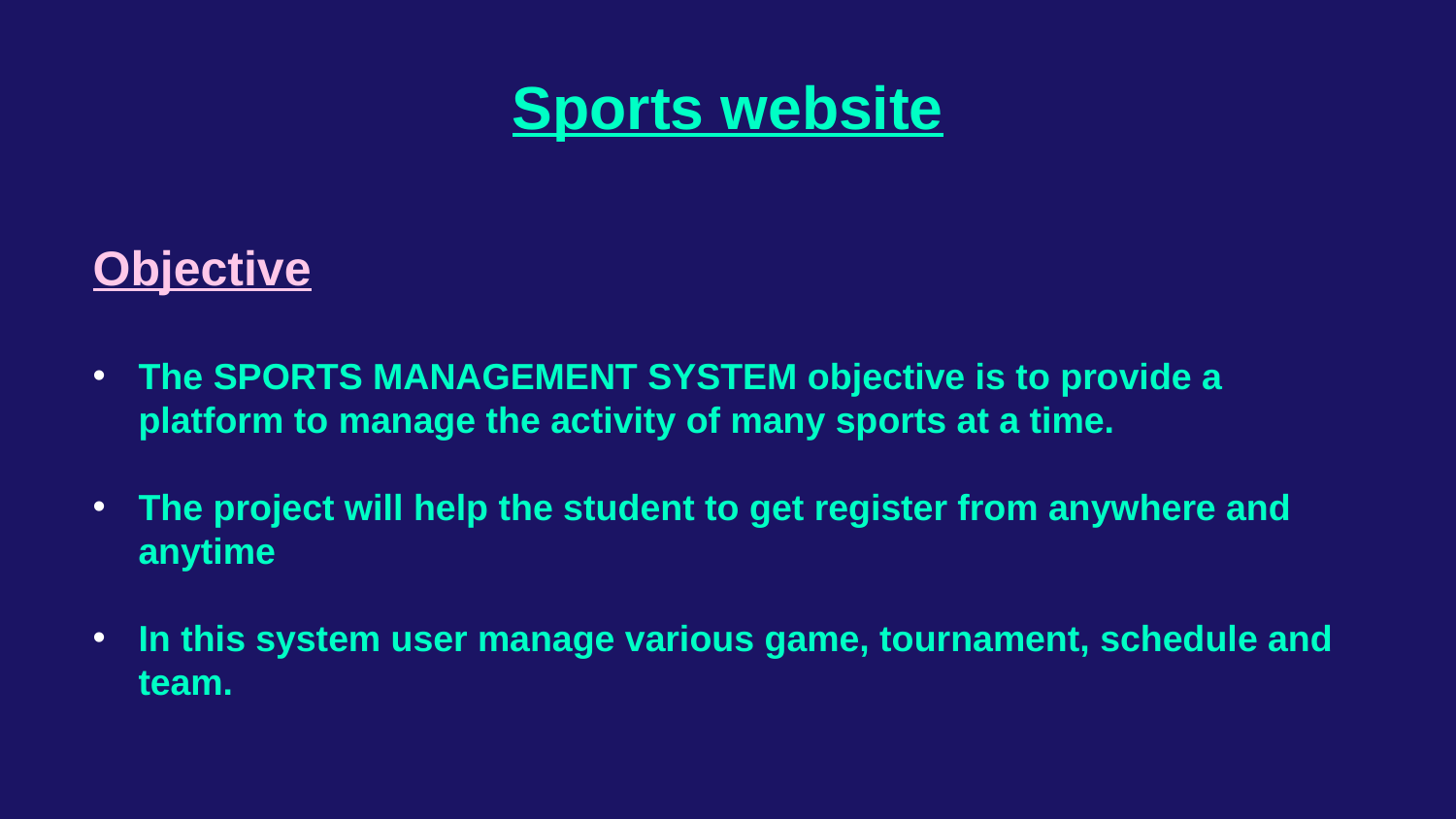

Sports website
Objective

The SPORTS MANAGEMENT SYSTEM objective is to provide a platform to manage the activity of many sports at a time.

The project will help the student to get register from anywhere and anytime

In this system user manage various game, tournament, schedule and team.